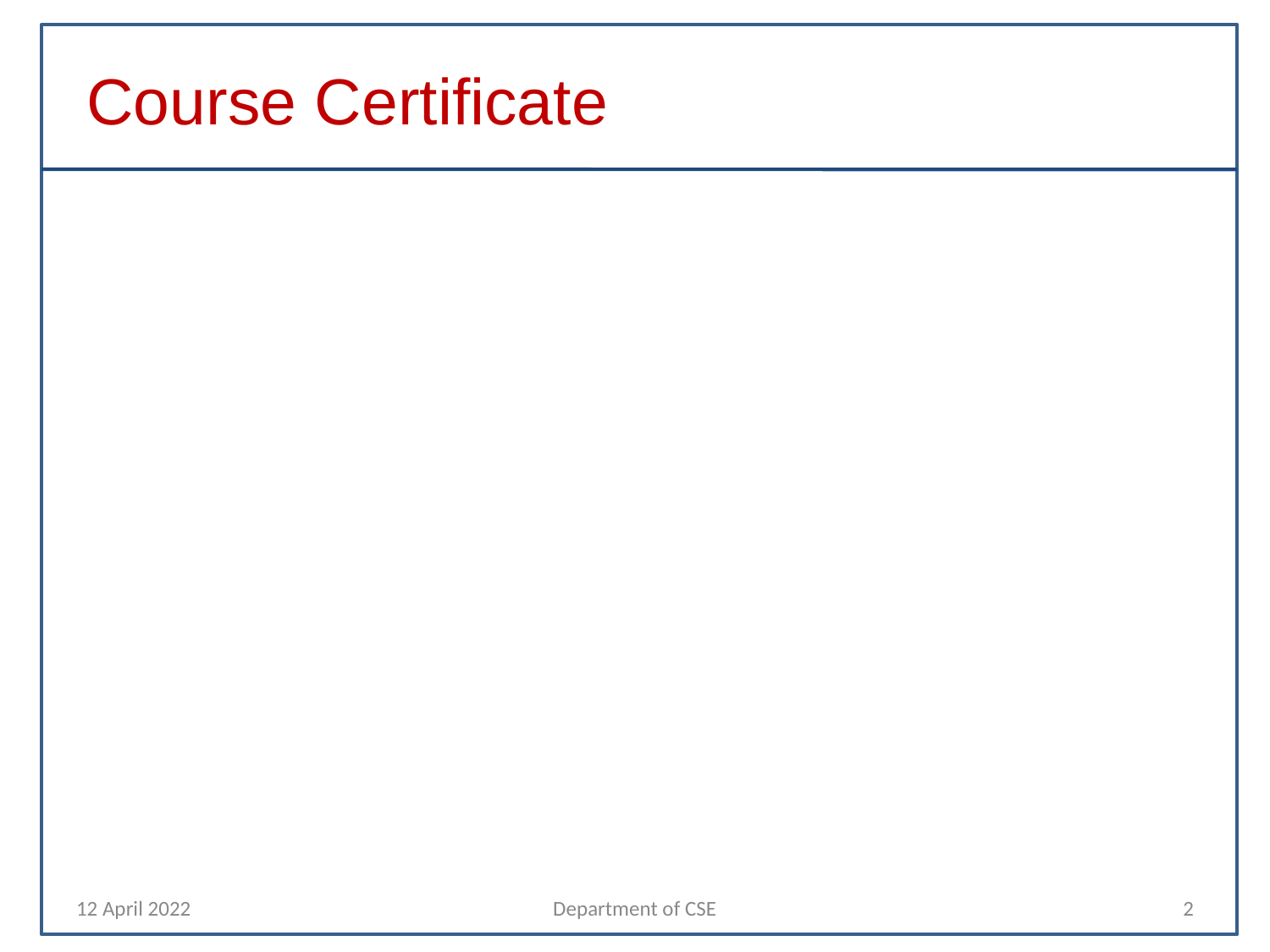

Course Certificate

12 April 2022
Department of CSE
2